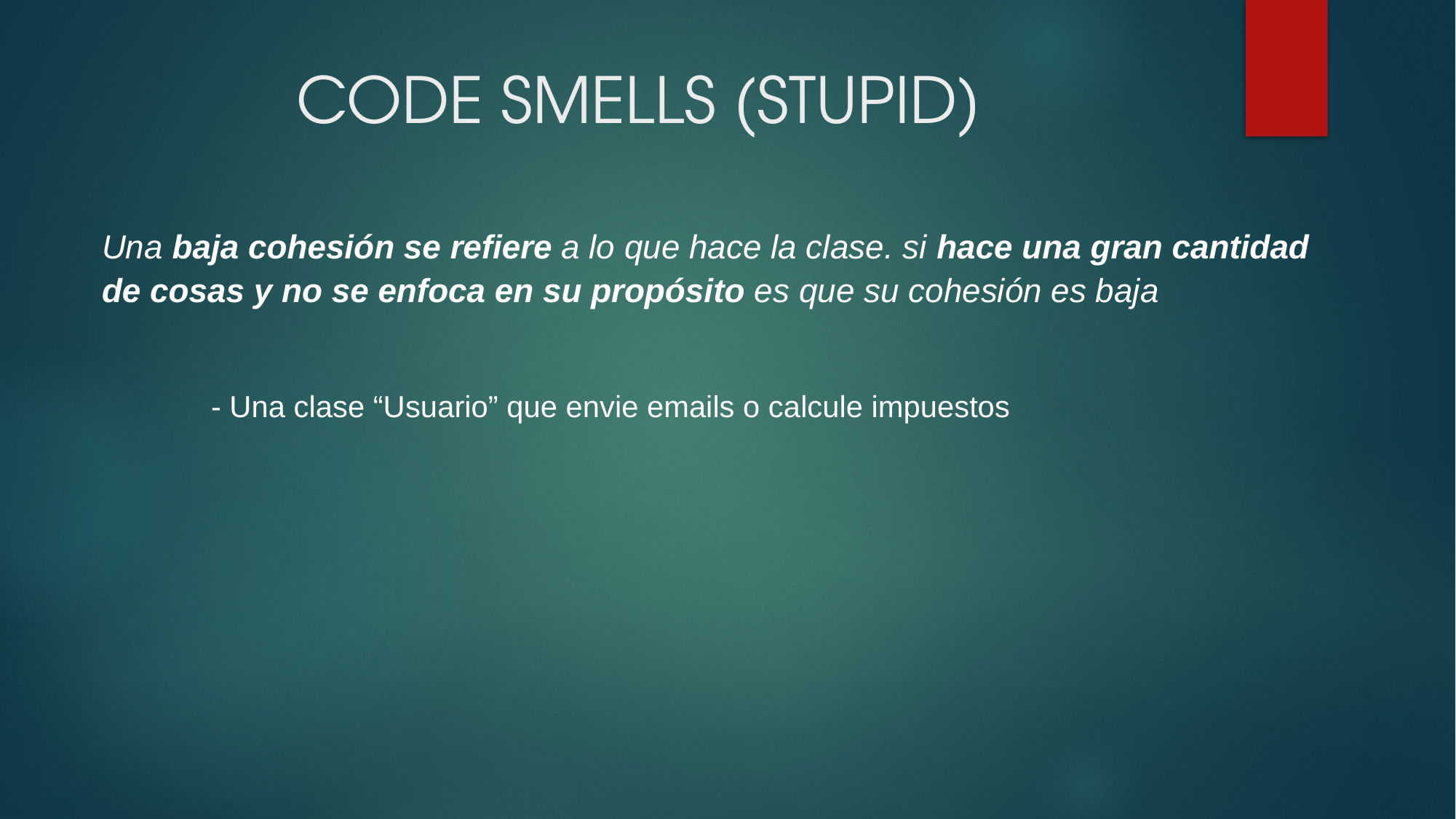

# CODE SMELLS (STUPID)

Una baja cohesión se refiere a lo que hace la clase. si hace una gran cantidad de cosas y no se enfoca en su propósito es que su cohesión es baja

	- Una clase “Usuario” que envie emails o calcule impuestos